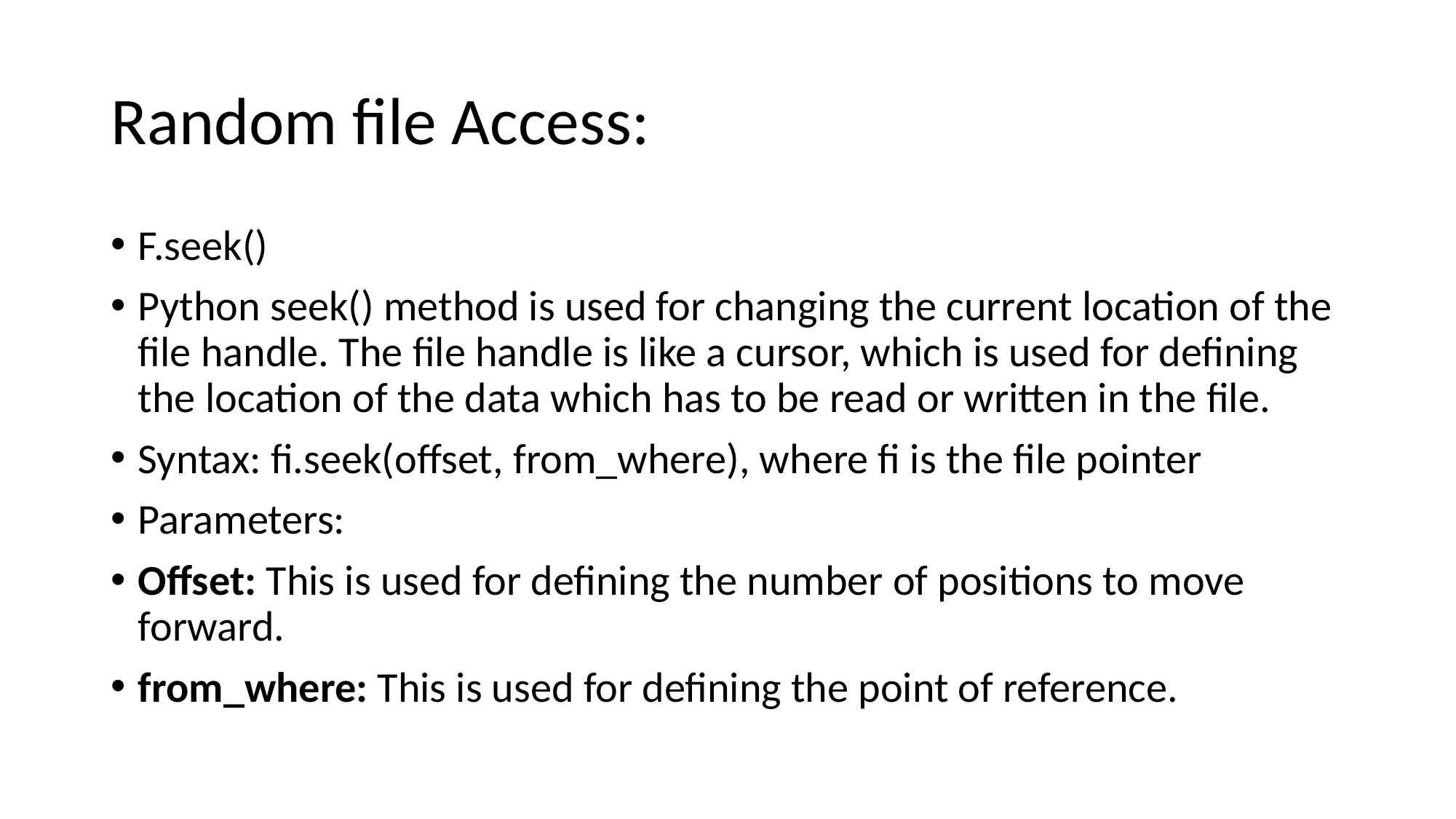

# Random file Access:
F.seek()
Python seek() method is used for changing the current location of the file handle. The file handle is like a cursor, which is used for defining the location of the data which has to be read or written in the file.
Syntax: fi.seek(offset, from_where), where fi is the file pointer
Parameters:
Offset: This is used for defining the number of positions to move forward.
from_where: This is used for defining the point of reference.